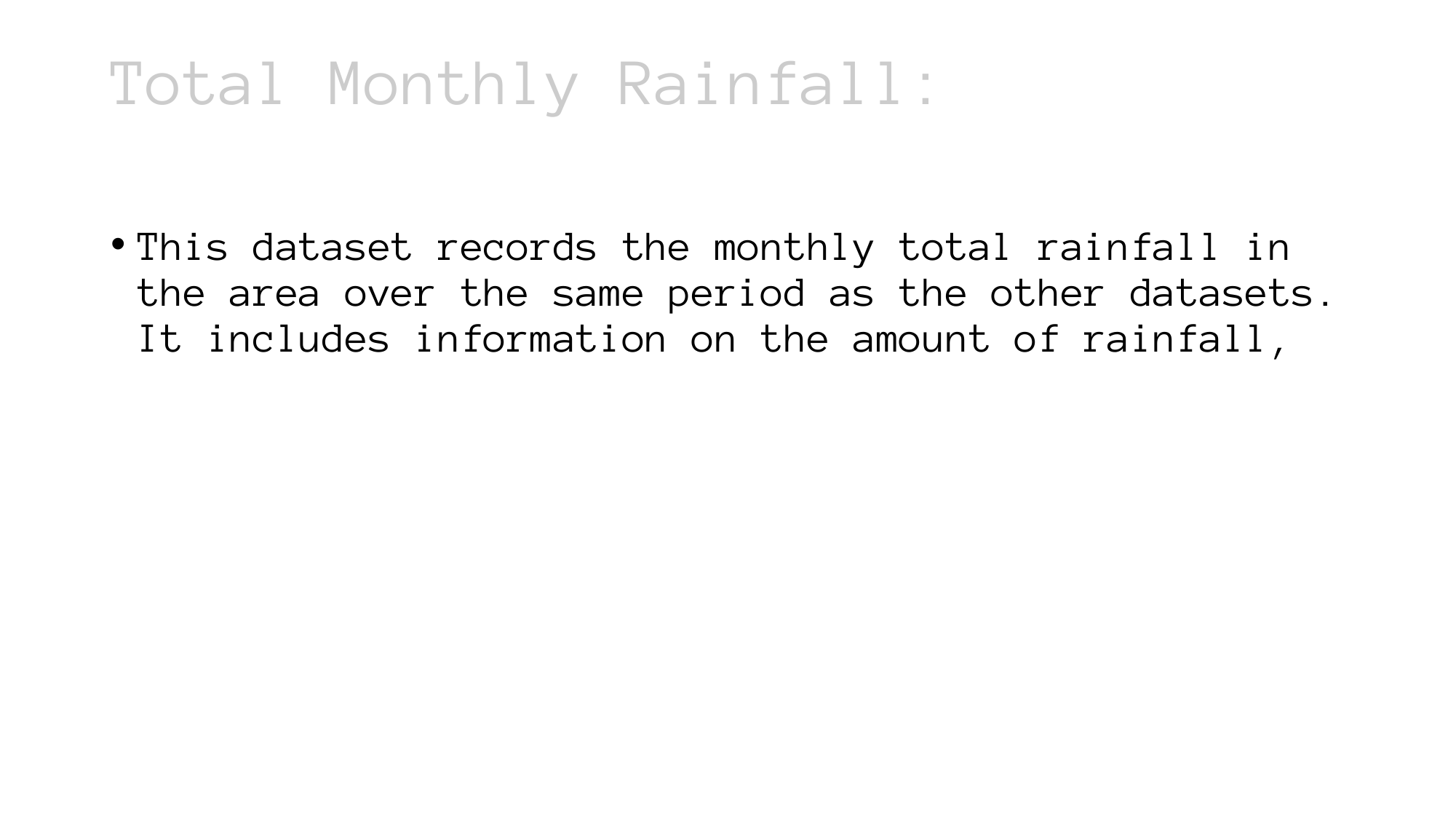

# Total Monthly Rainfall:
This dataset records the monthly total rainfall in the area over the same period as the other datasets. It includes information on the amount of rainfall,